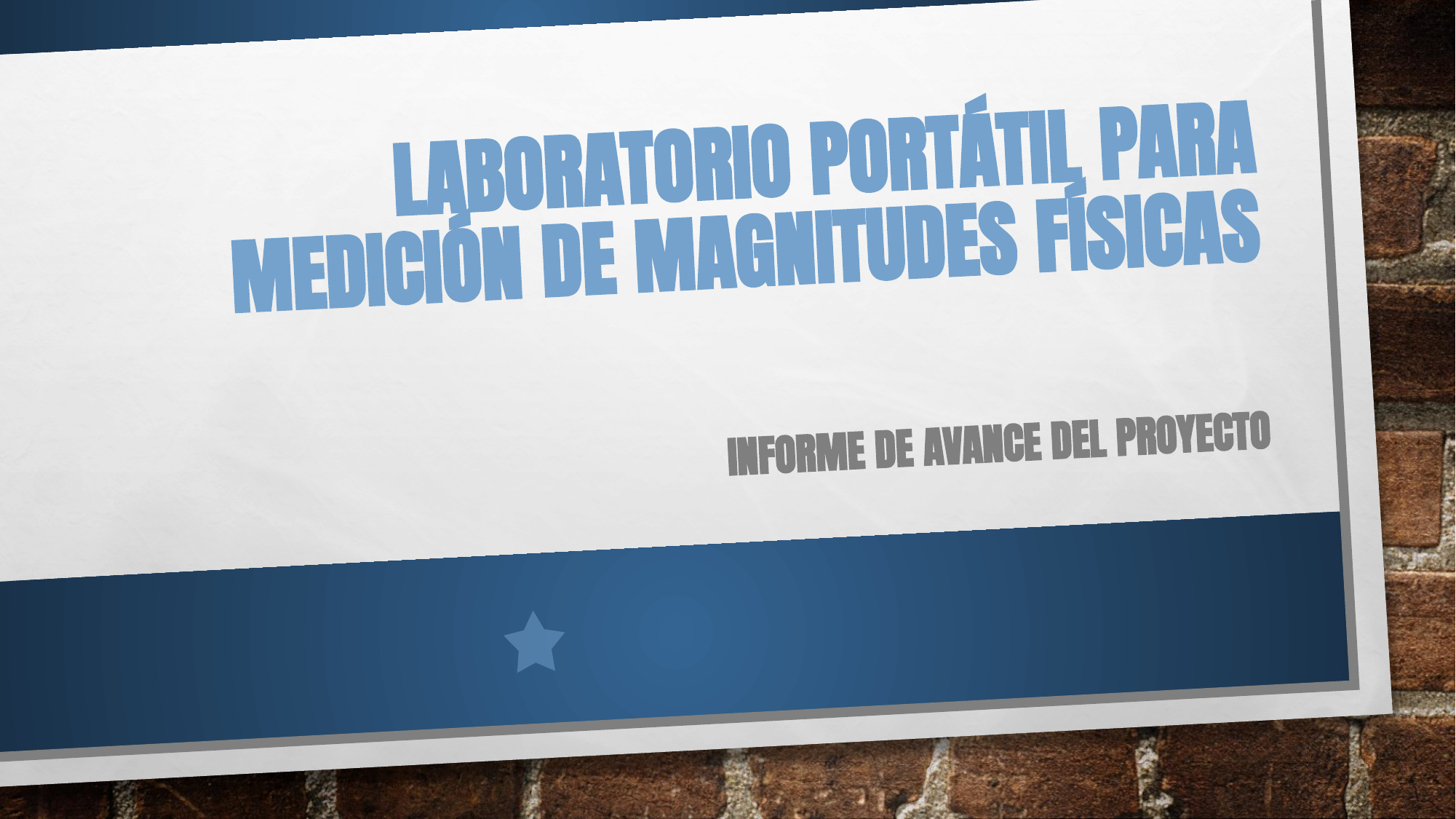

# LABORATORIO PORTÁTIL PARA MEDICIÓN DE MAGNITUDES FÍSICAS
INFORME DE AVANCE DEL PROYECTO